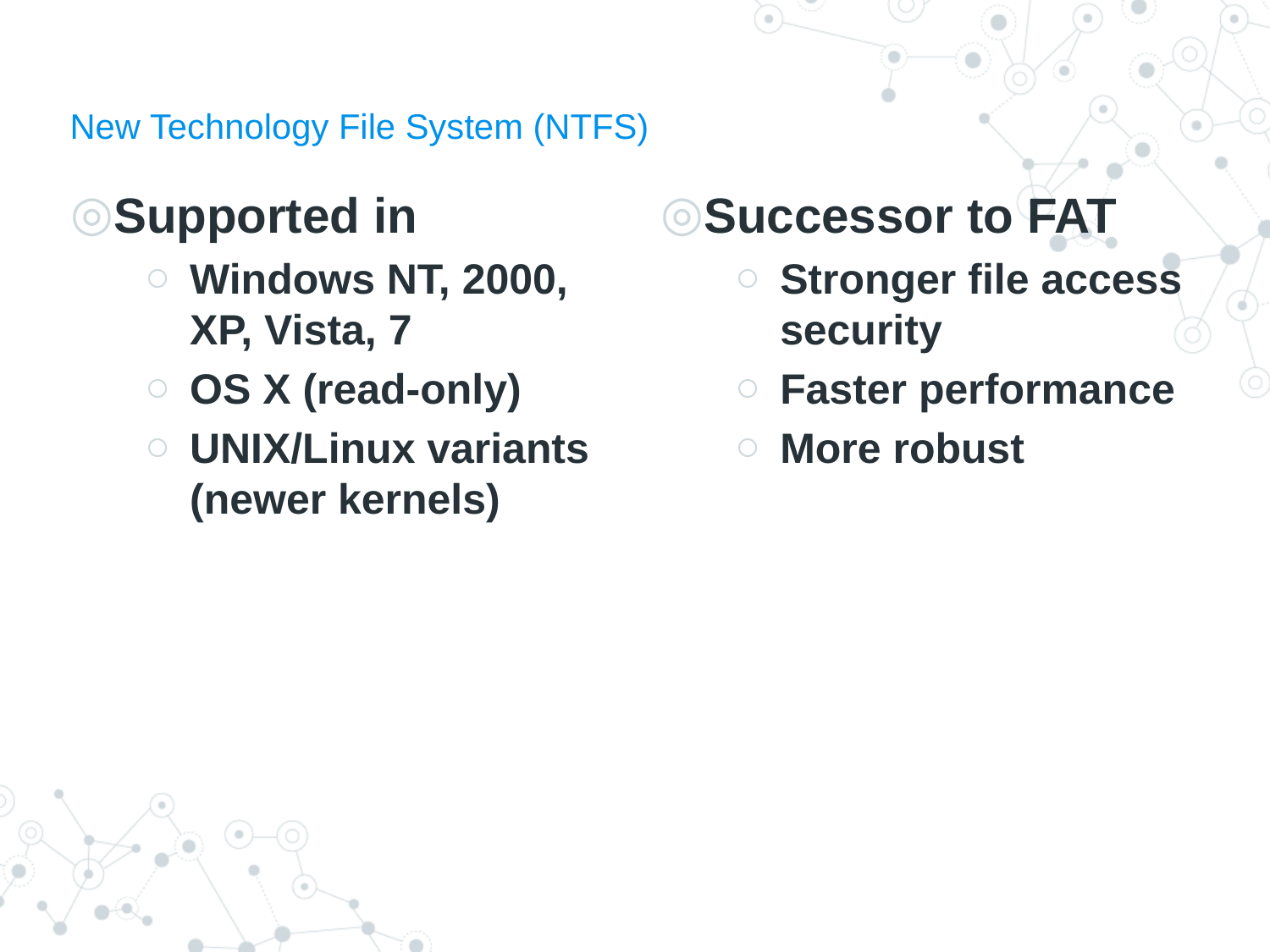

# New Technology File System (NTFS)
Supported in
Windows NT, 2000, XP, Vista, 7
OS X (read-only)
UNIX/Linux variants (newer kernels)

Successor to FAT
Stronger file access security
Faster performance
More robust